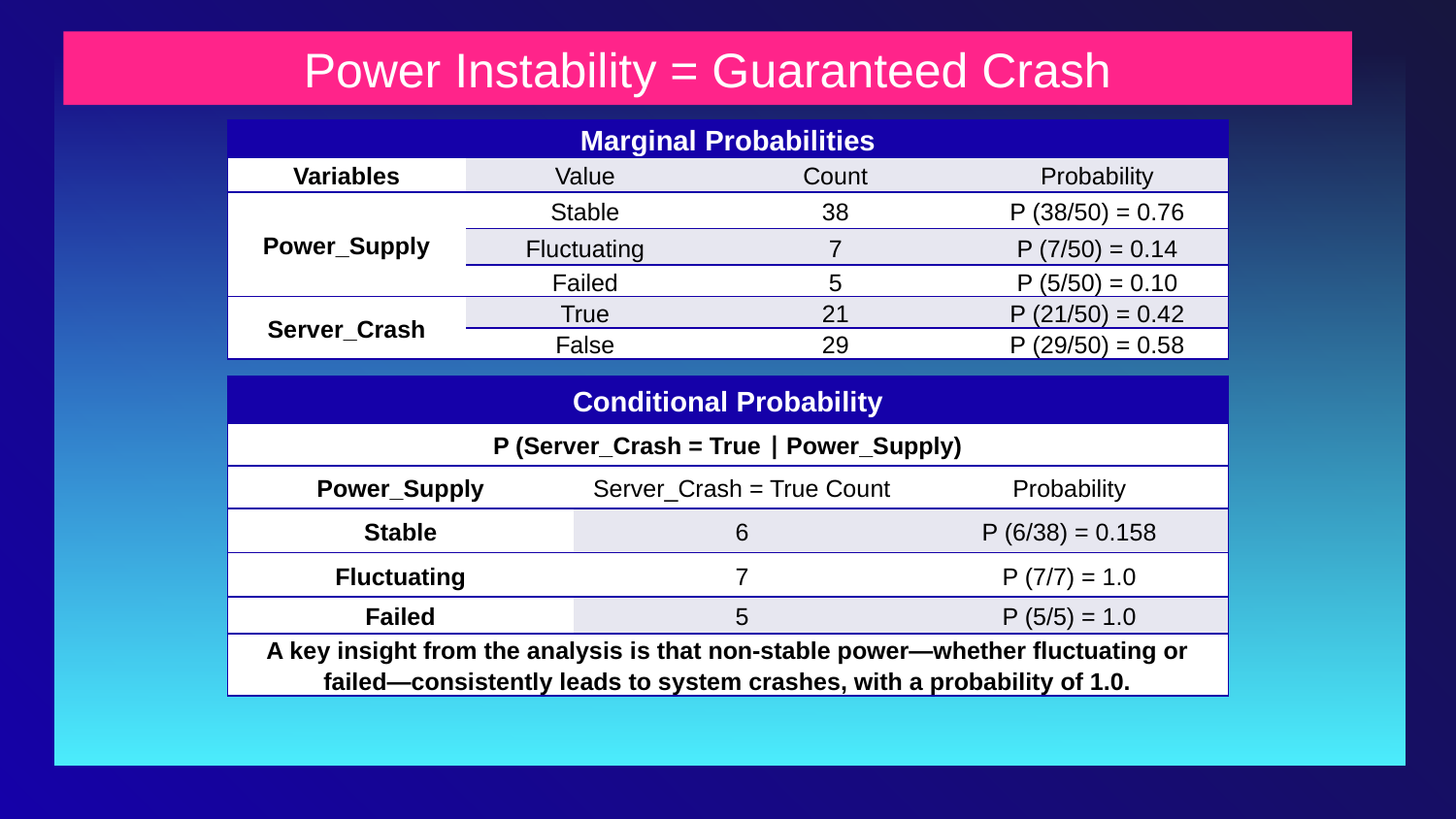

# Power Instability = Guaranteed Crash
| Marginal Probabilities |  |  |  |
| --- | --- | --- | --- |
| Variables | Value | Count | Probability |
| Power\_Supply | Stable | 38 | P (38/50) = 0.76 |
|  | Fluctuating | 7 | P (7/50) = 0.14 |
|  | Failed | 5 | P (5/50) = 0.10 |
| Server\_Crash | True | 21 | P (21/50) = 0.42 |
|  | False | 29 | P (29/50) = 0.58 |
| Conditional Probability |  |  |
| --- | --- | --- |
| P (Server\_Crash = True ∣ Power\_Supply) |  |  |
| Power\_Supply | Server\_Crash = True Count | Probability |
| Stable | 6 | P (6/38) = 0.158 |
| Fluctuating | 7 | P (7/7) = 1.0 |
| Failed | 5 | P (5/5) = 1.0 |
| A key insight from the analysis is that non-stable power—whether fluctuating or failed—consistently leads to system crashes, with a probability of 1.0. |  |  |